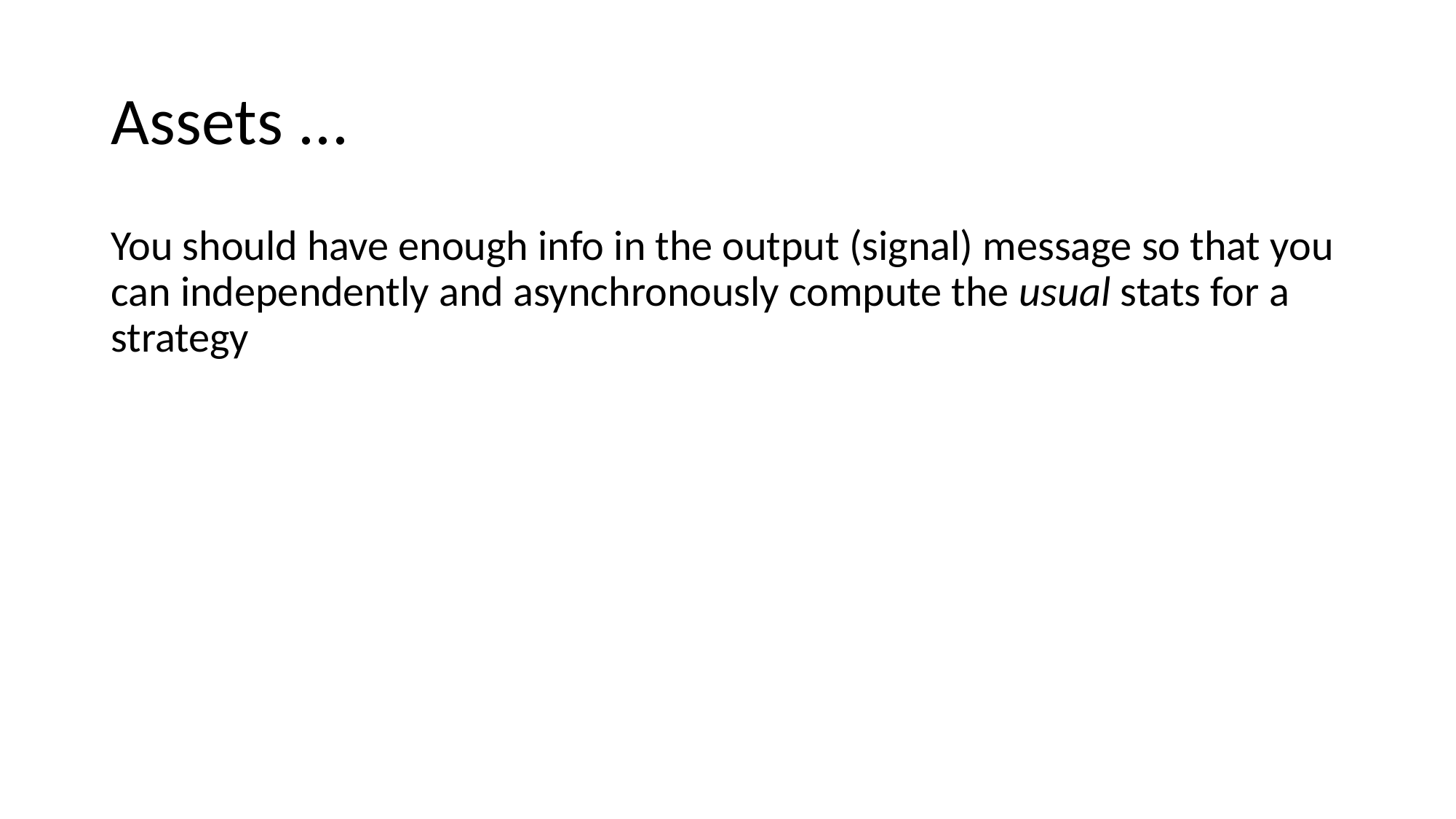

# Assets ...
You should have enough info in the output (signal) message so that you can independently and asynchronously compute the usual stats for a strategy